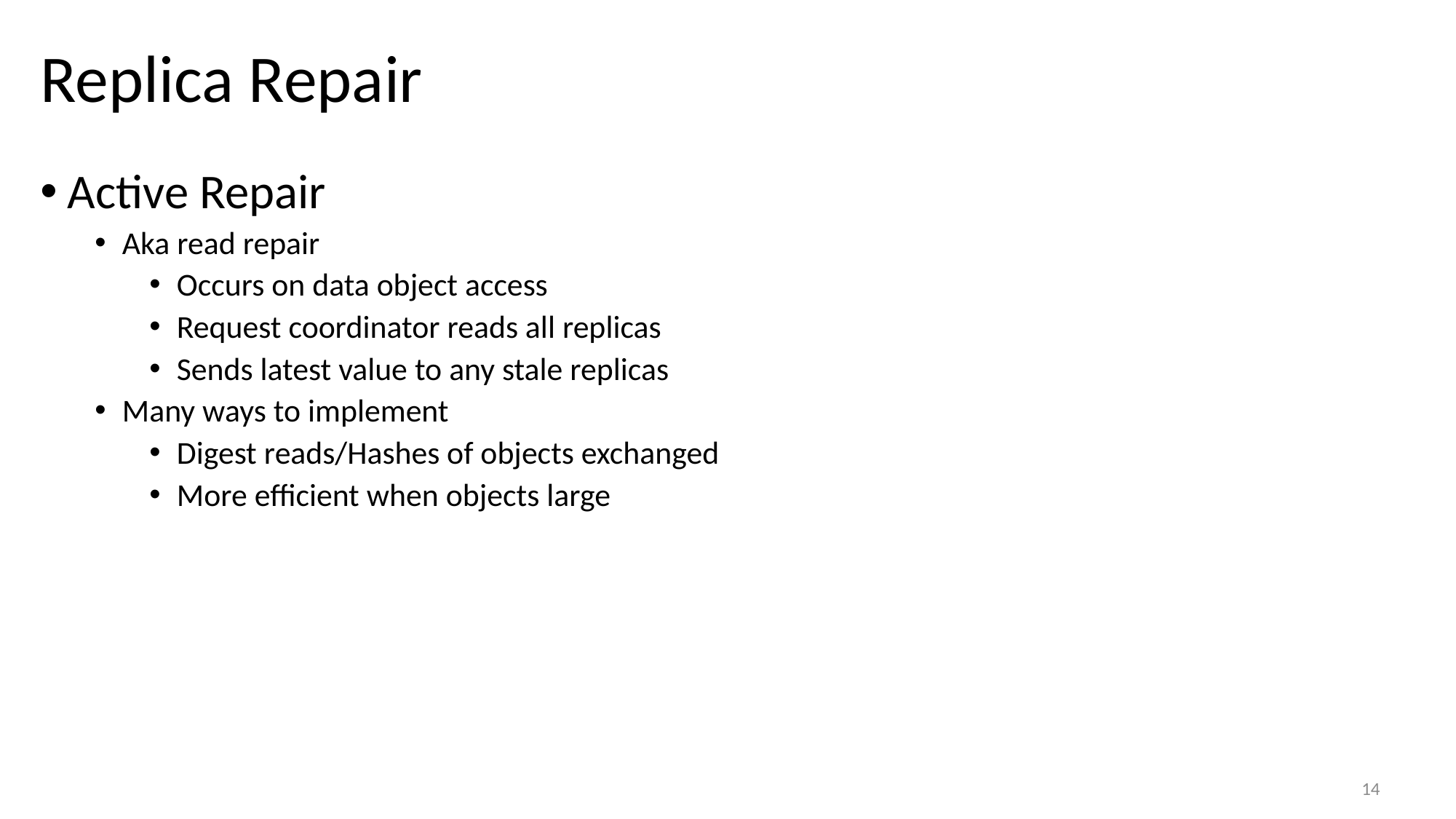

# Replica Repair
Active Repair
Aka read repair
Occurs on data object access
Request coordinator reads all replicas
Sends latest value to any stale replicas
Many ways to implement
Digest reads/Hashes of objects exchanged
More efficient when objects large